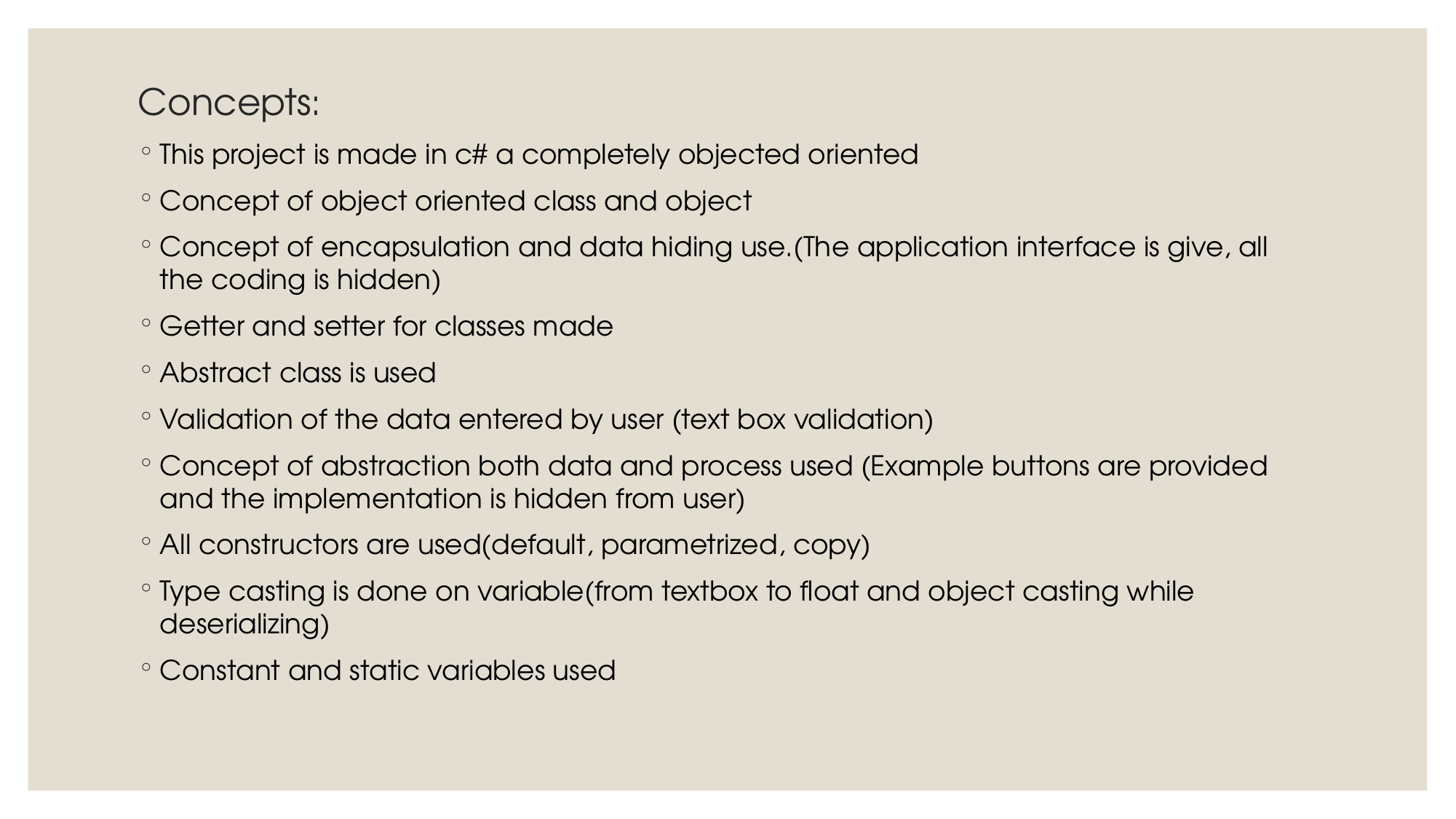

# Concepts:
This project is made in c# a completely objected oriented
Concept of object oriented class and object
Concept of encapsulation and data hiding use.(The application interface is give, all the coding is hidden)
Getter and setter for classes made
Abstract class is used
Validation of the data entered by user (text box validation)
Concept of abstraction both data and process used (Example buttons are provided and the implementation is hidden from user)
All constructors are used(default, parametrized, copy)
Type casting is done on variable(from textbox to float and object casting while deserializing)
Constant and static variables used